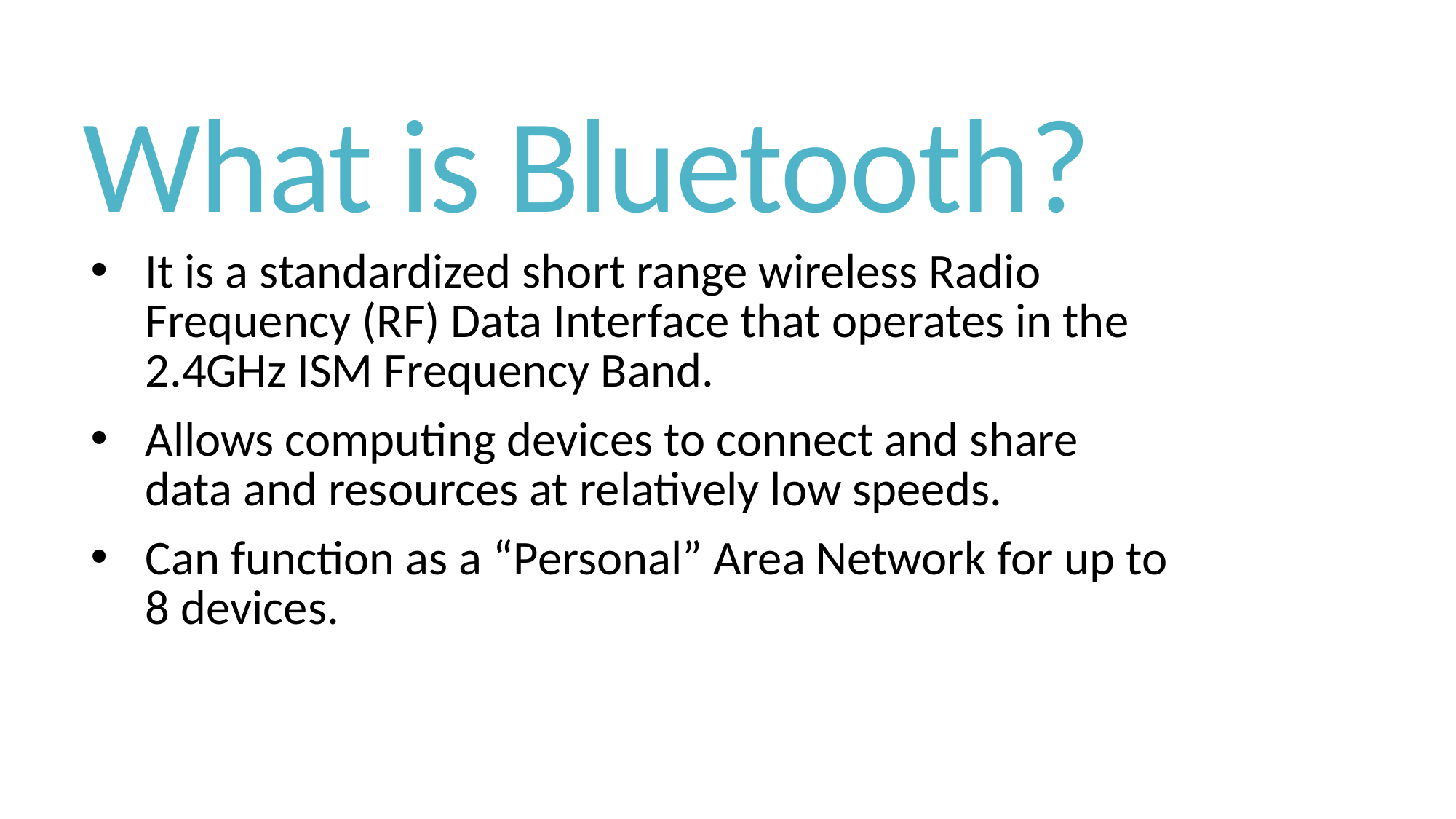

# What is Bluetooth?
It is a standardized short range wireless Radio Frequency (RF) Data Interface that operates in the 2.4GHz ISM Frequency Band.
Allows computing devices to connect and share data and resources at relatively low speeds.
Can function as a “Personal” Area Network for up to 8 devices.